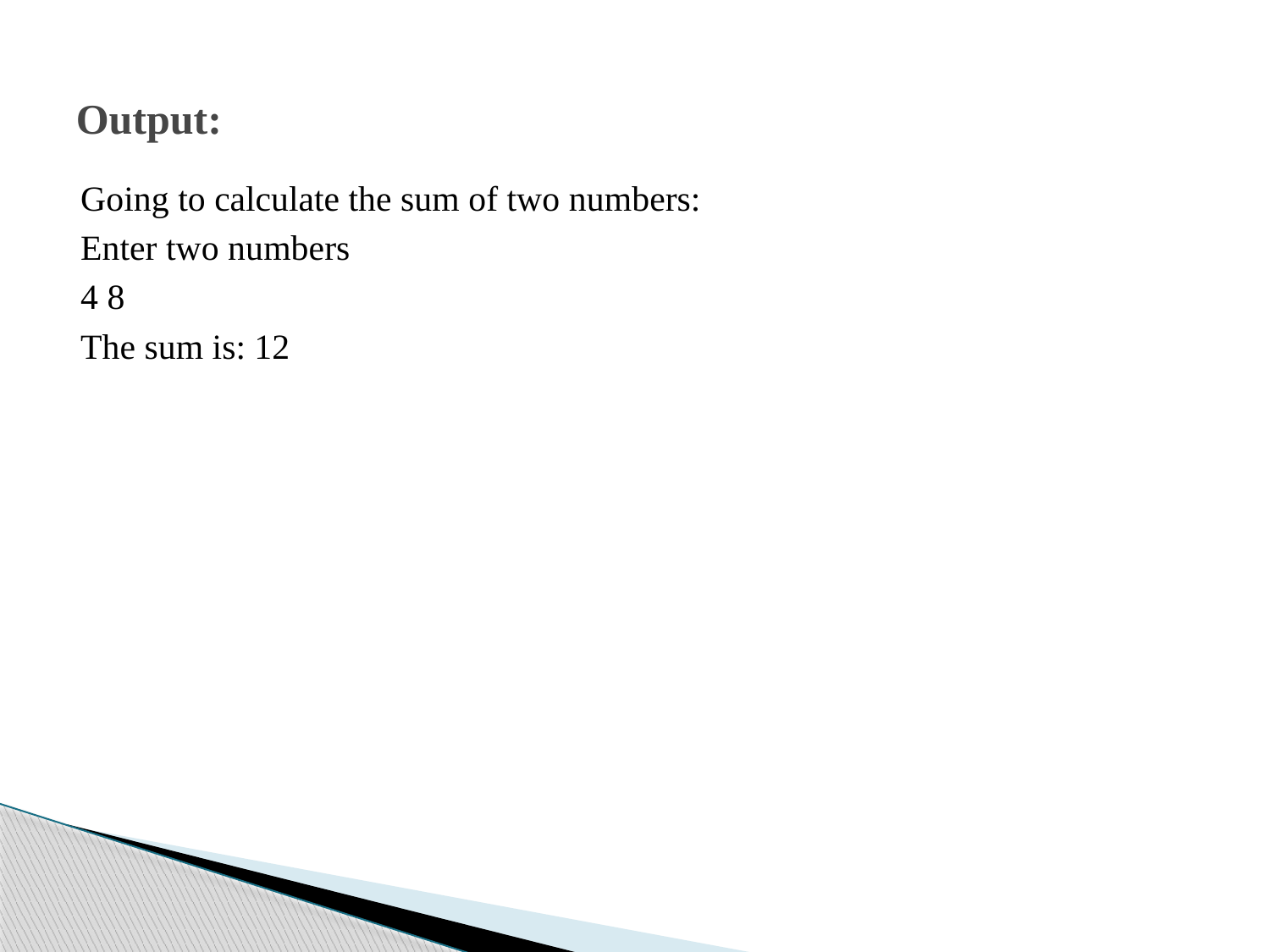

# Output:
Going to calculate the sum of two numbers:
Enter two numbers
4 8
The sum is: 12